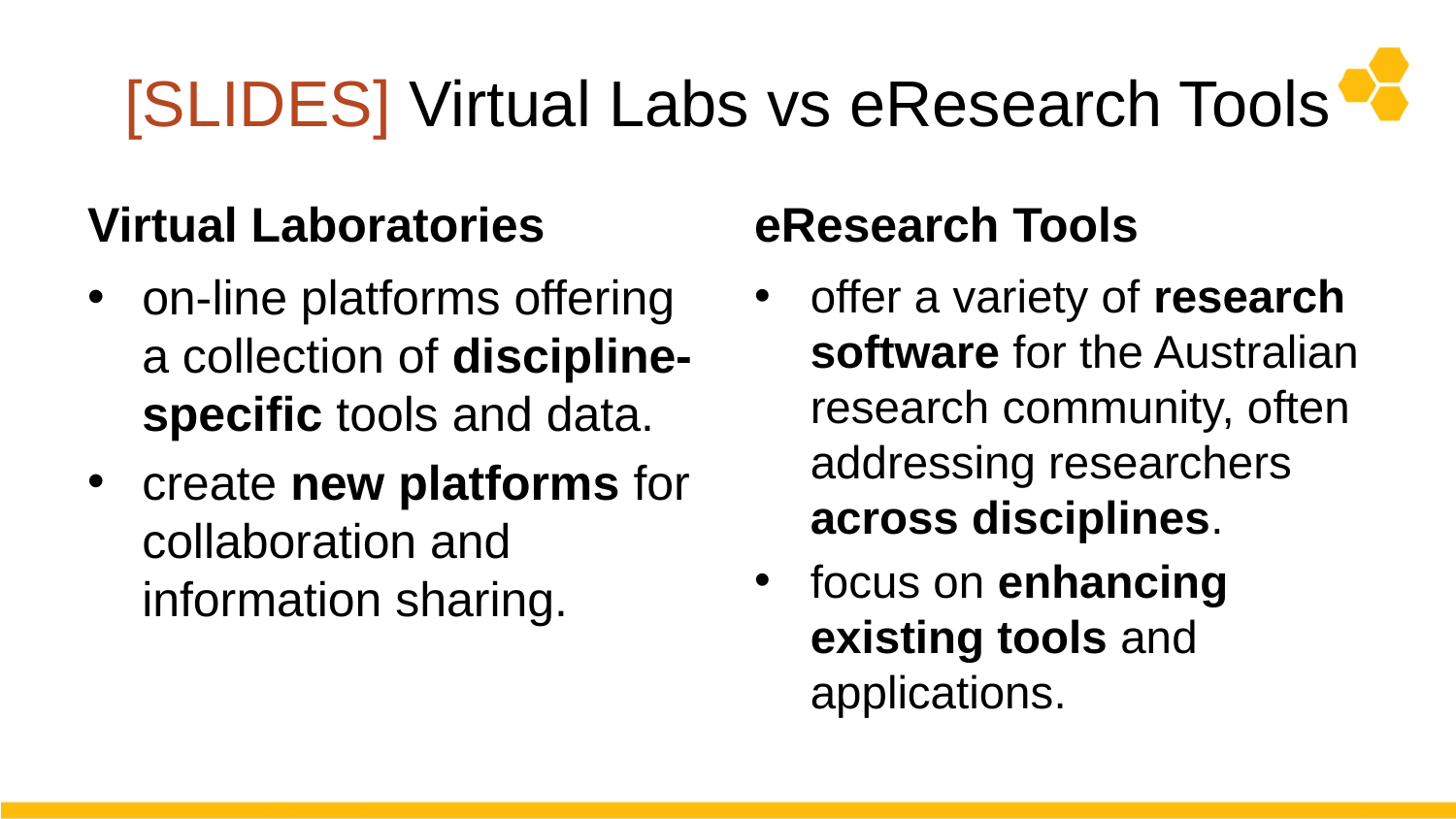

# [SLIDES] Virtual Labs vs eResearch Tools
Virtual Laboratories
eResearch Tools
on-line platforms offering a collection of discipline-specific tools and data.
create new platforms for collaboration and information sharing.

offer a variety of research software for the Australian research community, often addressing researchers across disciplines.
focus on enhancing existing tools and applications.